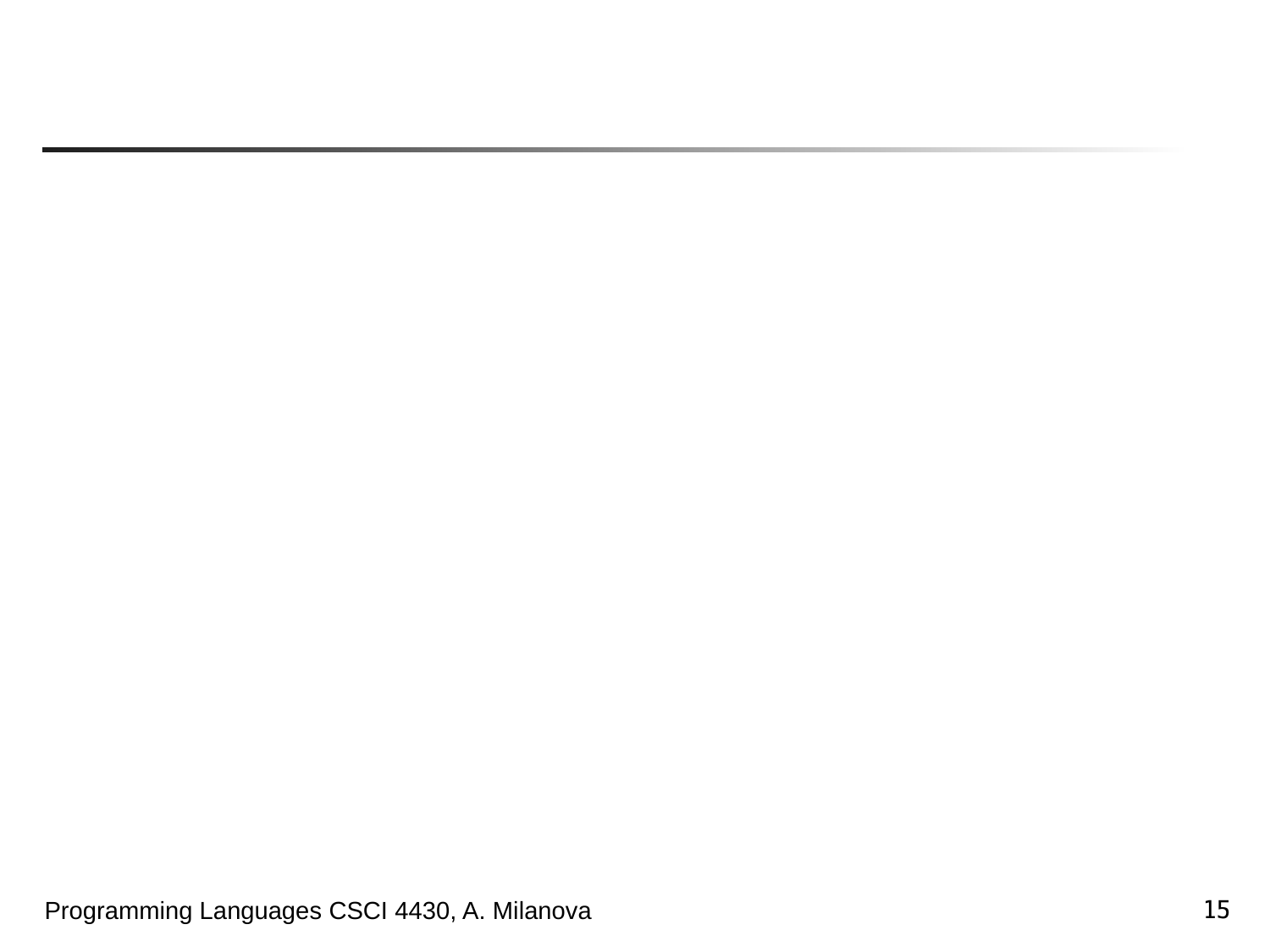

#

15
Programming Languages CSCI 4430, A. Milanova